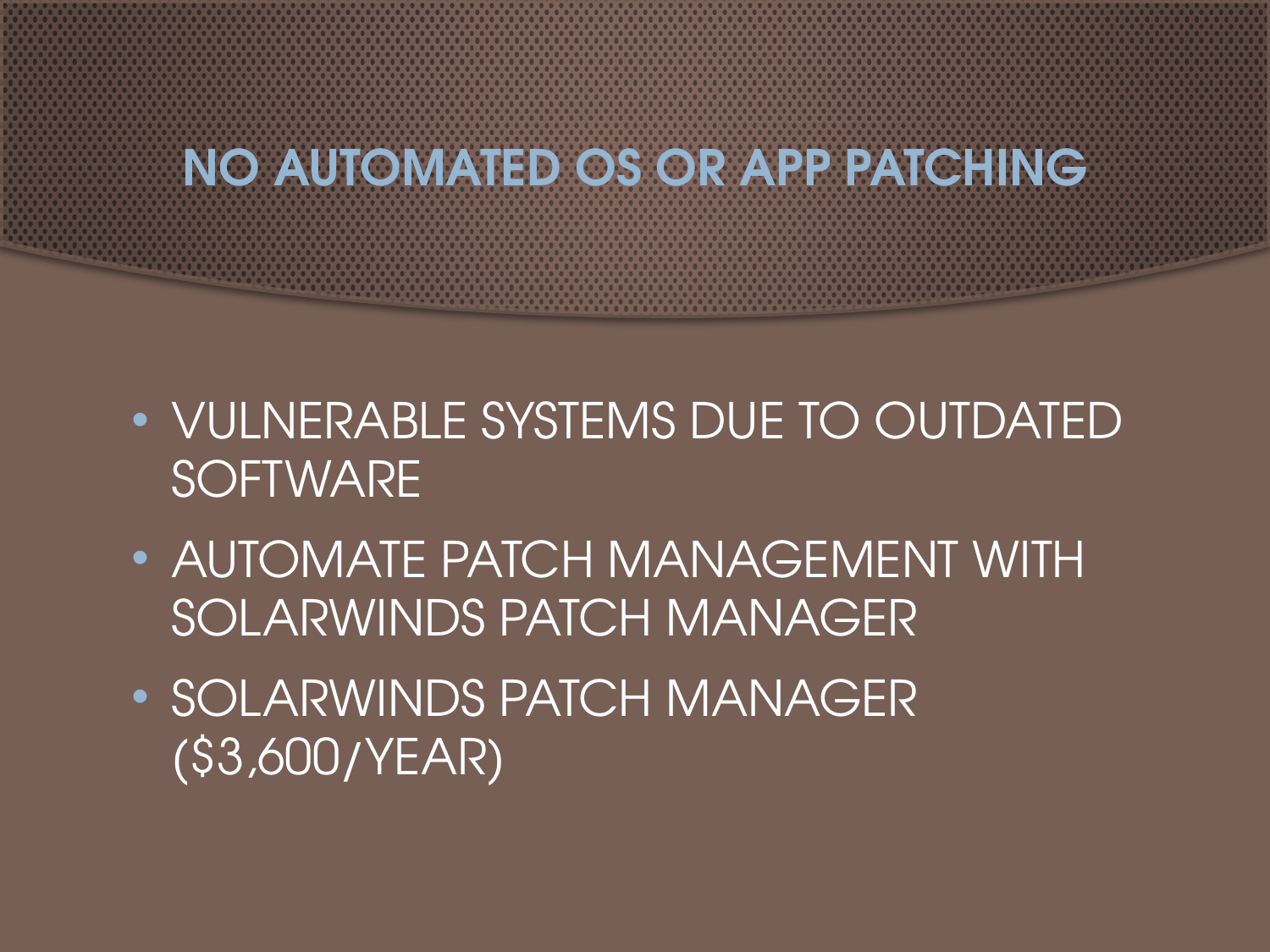

# No automated OS or app patching
Vulnerable systems due to outdated software
Automate patch management with SolarWinds Patch Manager
SolarWinds Patch Manager ($3,600/year)